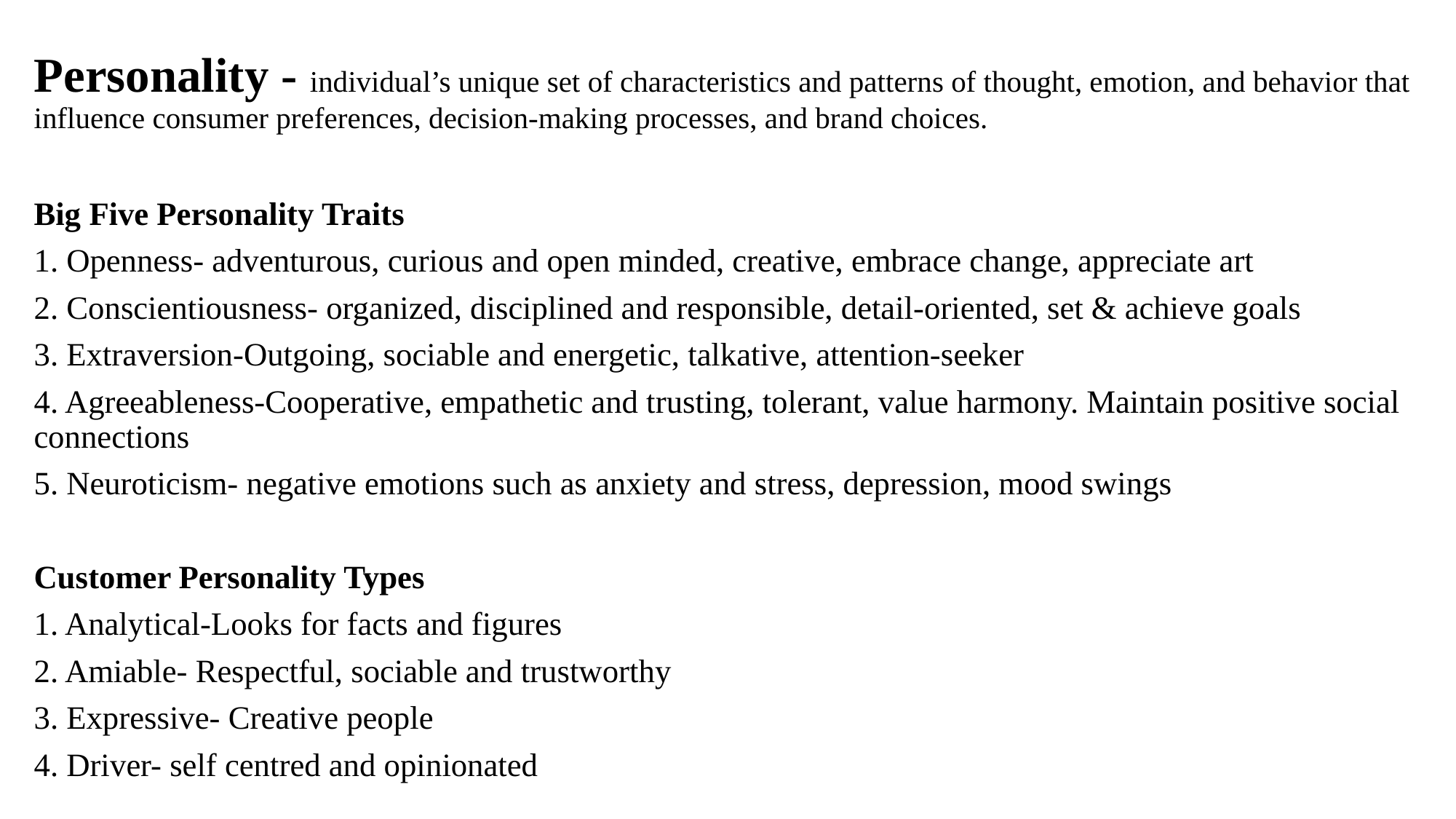

# Personality - individual’s unique set of characteristics and patterns of thought, emotion, and behavior that influence consumer preferences, decision-making processes, and brand choices.
Big Five Personality Traits
1. Openness- adventurous, curious and open minded, creative, embrace change, appreciate art
2. Conscientiousness- organized, disciplined and responsible, detail-oriented, set & achieve goals
3. Extraversion-Outgoing, sociable and energetic, talkative, attention-seeker
4. Agreeableness-Cooperative, empathetic and trusting, tolerant, value harmony. Maintain positive social connections
5. Neuroticism- negative emotions such as anxiety and stress, depression, mood swings

Customer Personality Types
1. Analytical-Looks for facts and figures
2. Amiable- Respectful, sociable and trustworthy
3. Expressive- Creative people
4. Driver- self centred and opinionated